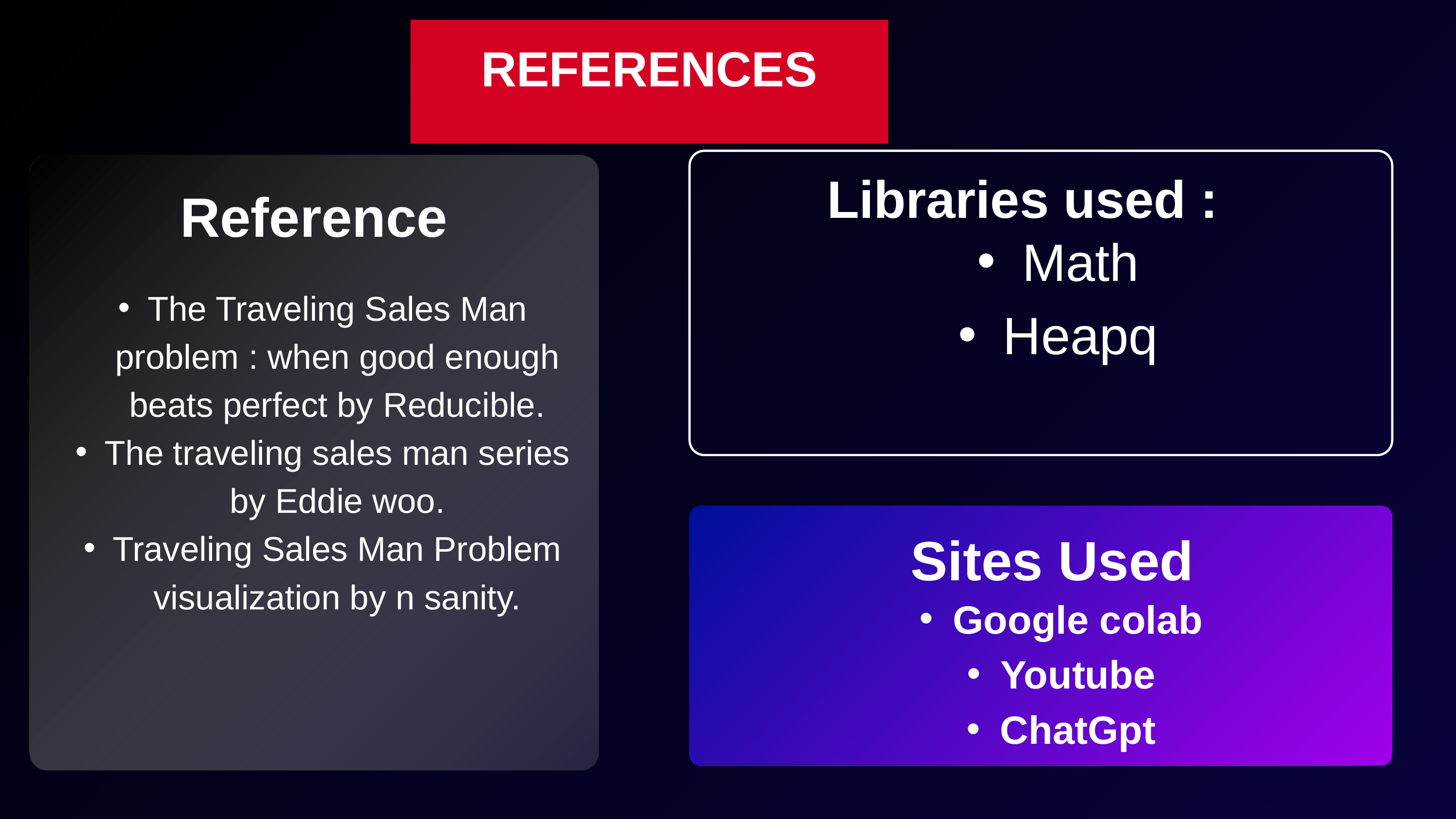

REFERENCES

Libraries used :

Reference
Math
Heapq
The Traveling Sales Man problem : when good enough beats perfect by Reducible.
The traveling sales man series by Eddie woo.
Traveling Sales Man Problem visualization by n sanity.

Sites Used
Google colab
Youtube
ChatGpt